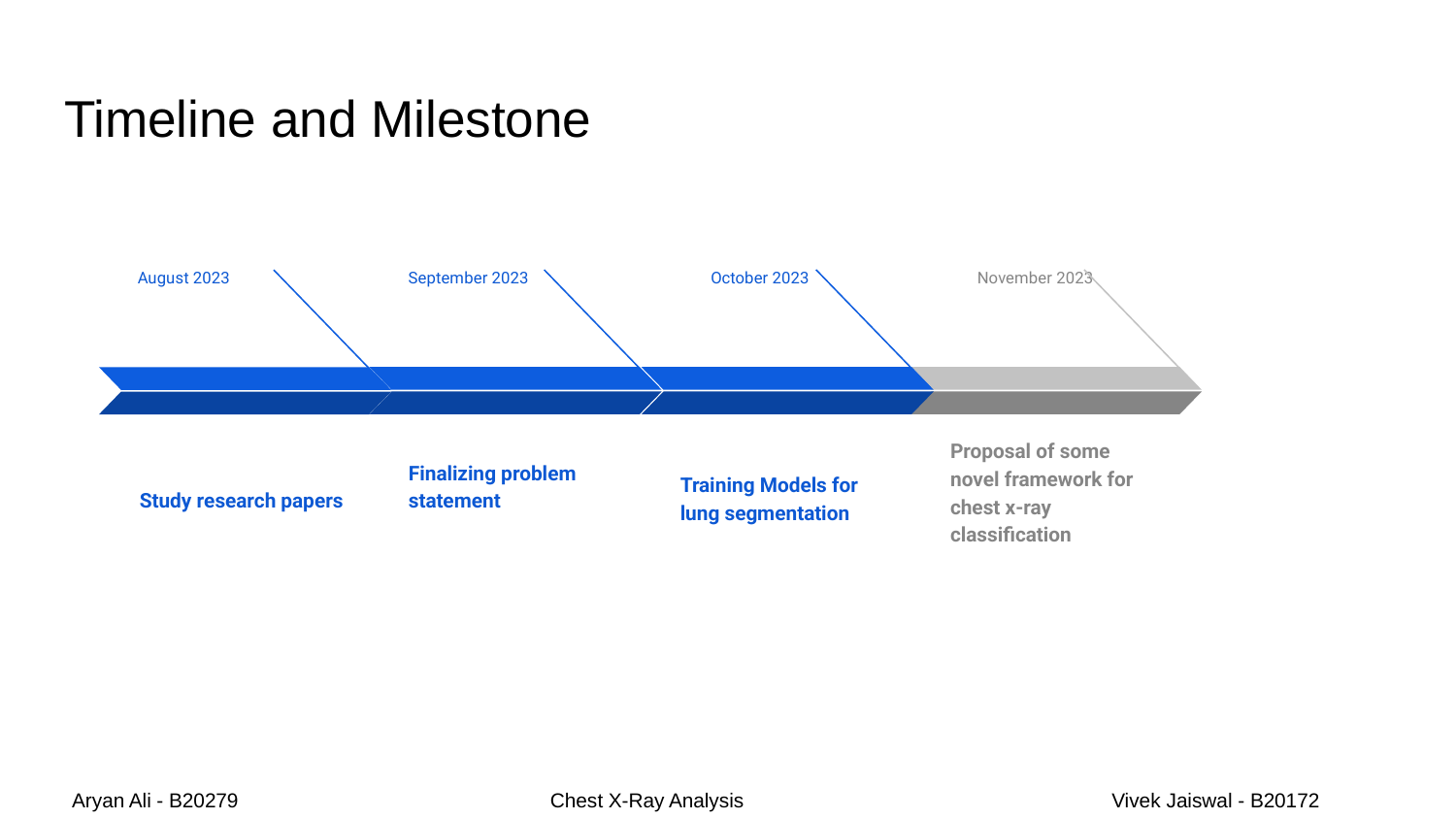

# Timeline and Milestone

September 2023

Finalizing problem statement

October 2023

Training Models for lung segmentation

November 2023

Proposal of some novel framework for chest x-ray classification

August 2023

Study research papers